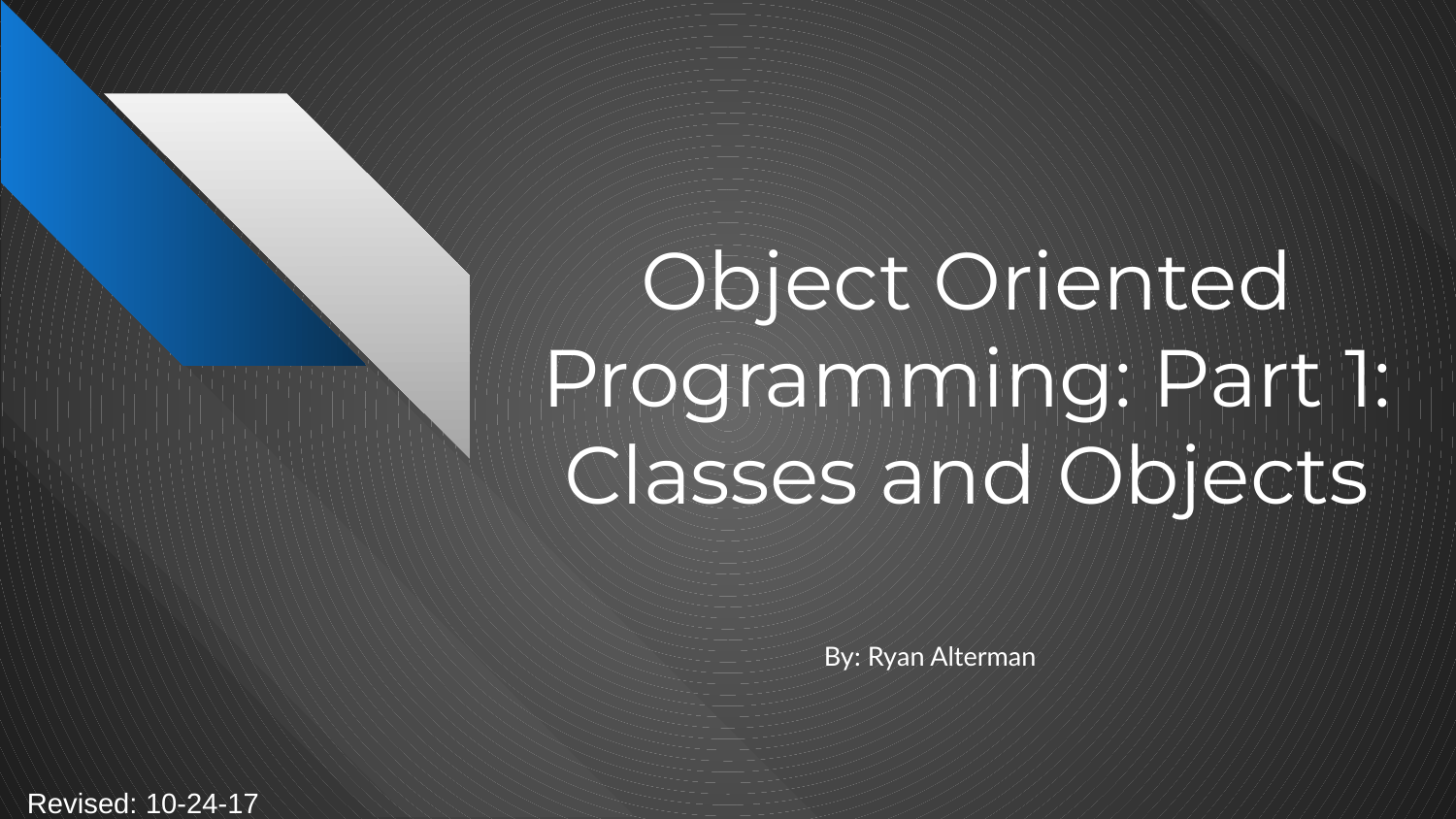

# Object Oriented Programming: Part 1: Classes and Objects
By: Ryan Alterman
Revised: 10-24-17